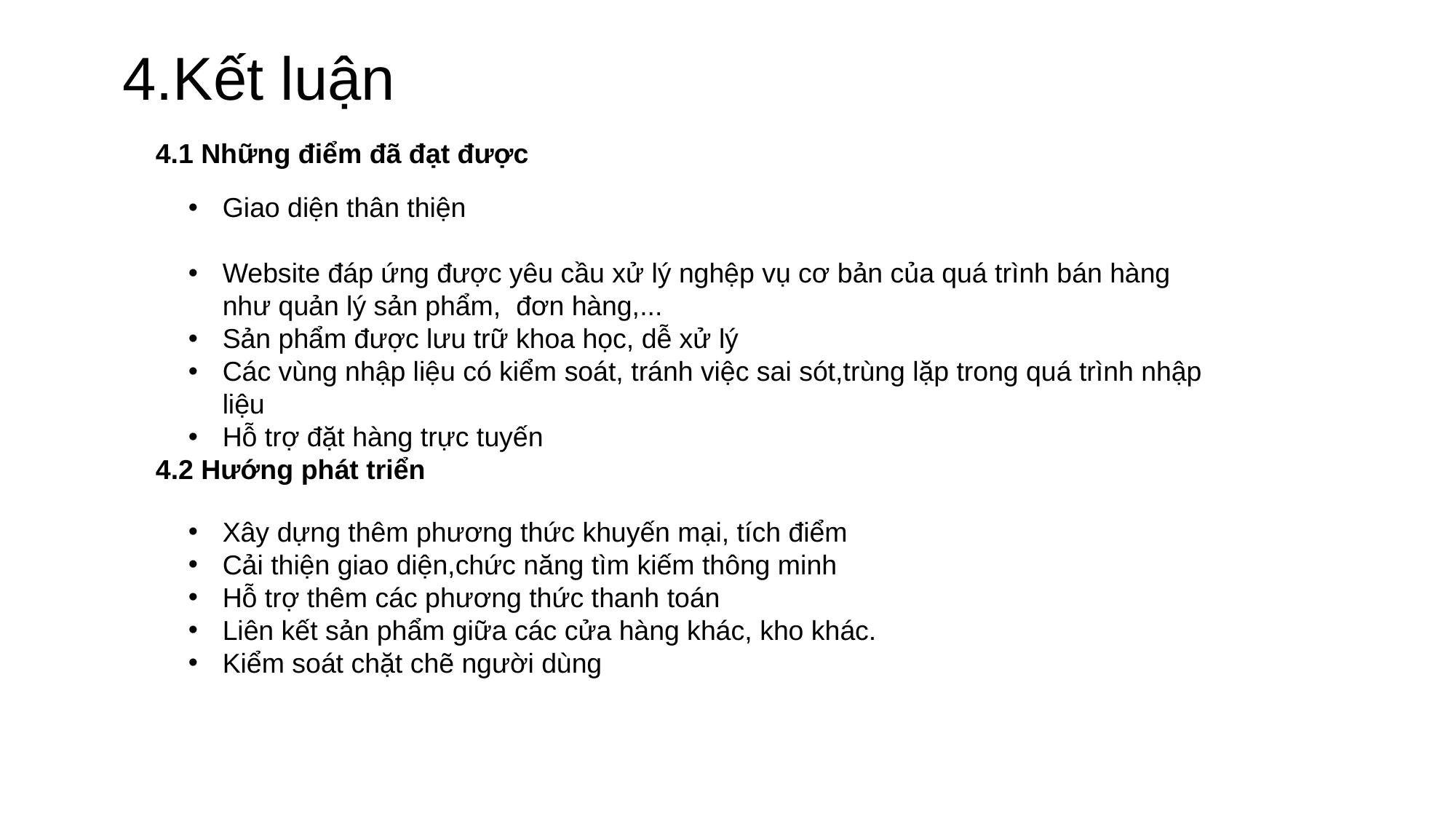

4.Kết luận
4.1 Những điểm đã đạt được
Giao diện thân thiện

Website đáp ứng được yêu cầu xử lý nghệp vụ cơ bản của quá trình bán hàng như quản lý sản phẩm,  đơn hàng,...
Sản phẩm được lưu trữ khoa học, dễ xử lý
Các vùng nhập liệu có kiểm soát, tránh việc sai sót,trùng lặp trong quá trình nhập liệu
Hỗ trợ đặt hàng trực tuyến
4.2 Hướng phát triển

Xây dựng thêm phương thức khuyến mại, tích điểm
Cải thiện giao diện,chức năng tìm kiếm thông minh
Hỗ trợ thêm các phương thức thanh toán
Liên kết sản phẩm giữa các cửa hàng khác, kho khác.
Kiểm soát chặt chẽ người dùng